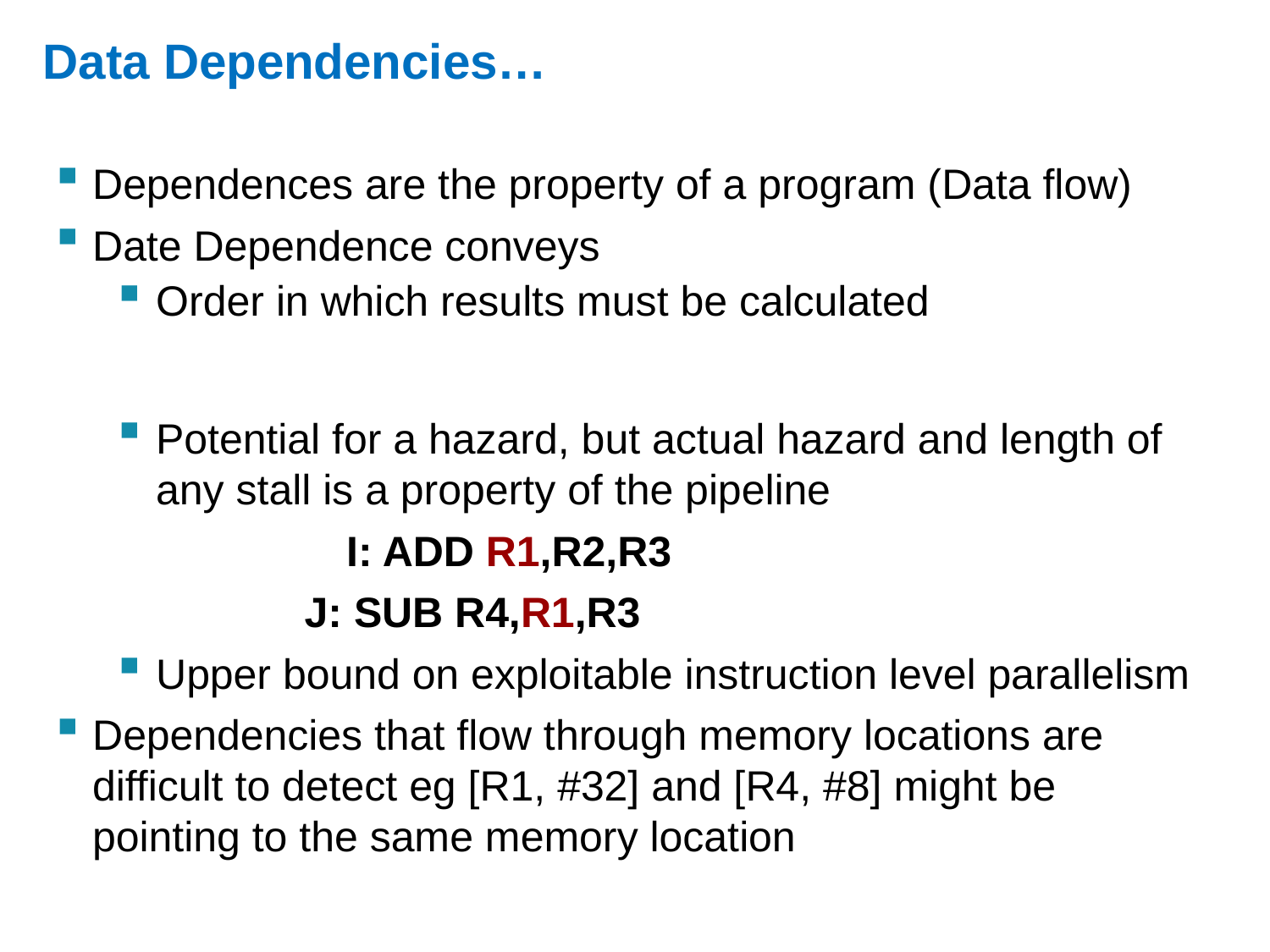

# Data Dependencies…
Dependences are the property of a program (Data flow)
Date Dependence conveys
Order in which results must be calculated

Potential for a hazard, but actual hazard and length of any stall is a property of the pipeline
			I: ADD R1,R2,R3
                     J: SUB R4,R1,R3
Upper bound on exploitable instruction level parallelism
Dependencies that flow through memory locations are difficult to detect eg [R1, #32] and [R4, #8] might be pointing to the same memory location